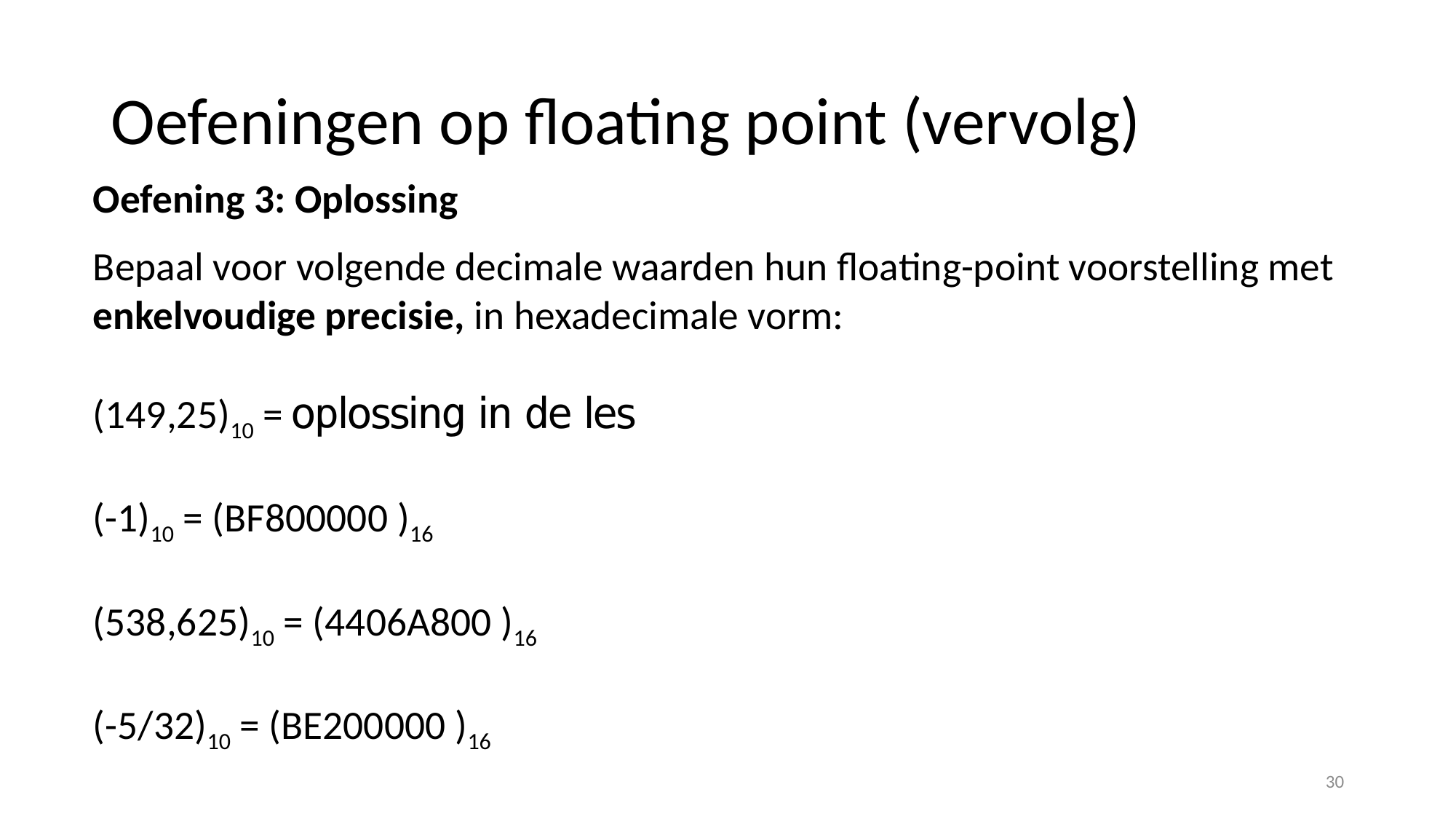

# Oefeningen op floating point (vervolg)
Oefening 3: Oplossing

Bepaal voor volgende decimale waarden hun floating-point voorstelling met enkelvoudige precisie, in hexadecimale vorm:

(149,25)10 = oplossing in de les

(-1)10 = (BF800000 )16

(538,625)10 = (4406A800 )16

(-5/32)10 = (BE200000 )16

30